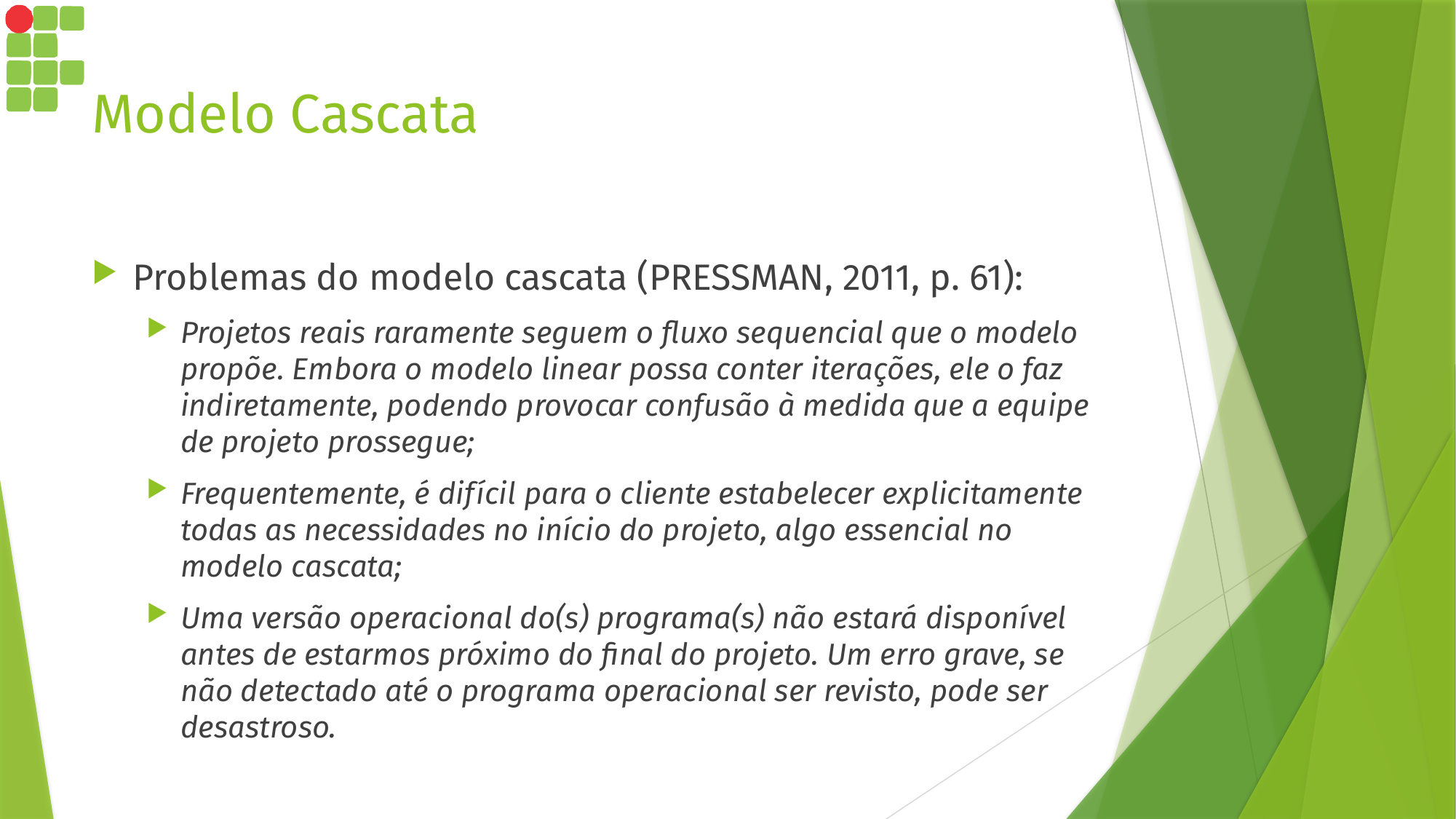

# Modelo Cascata
Problemas do modelo cascata (PRESSMAN, 2011, p. 61):
Projetos reais raramente seguem o fluxo sequencial que o modelo propõe. Embora o modelo linear possa conter iterações, ele o faz indiretamente, podendo provocar confusão à medida que a equipe de projeto prossegue;
Frequentemente, é difícil para o cliente estabelecer explicitamente todas as necessidades no início do projeto, algo essencial no modelo cascata;
Uma versão operacional do(s) programa(s) não estará disponível antes de estarmos próximo do final do projeto. Um erro grave, se não detectado até o programa operacional ser revisto, pode ser desastroso.